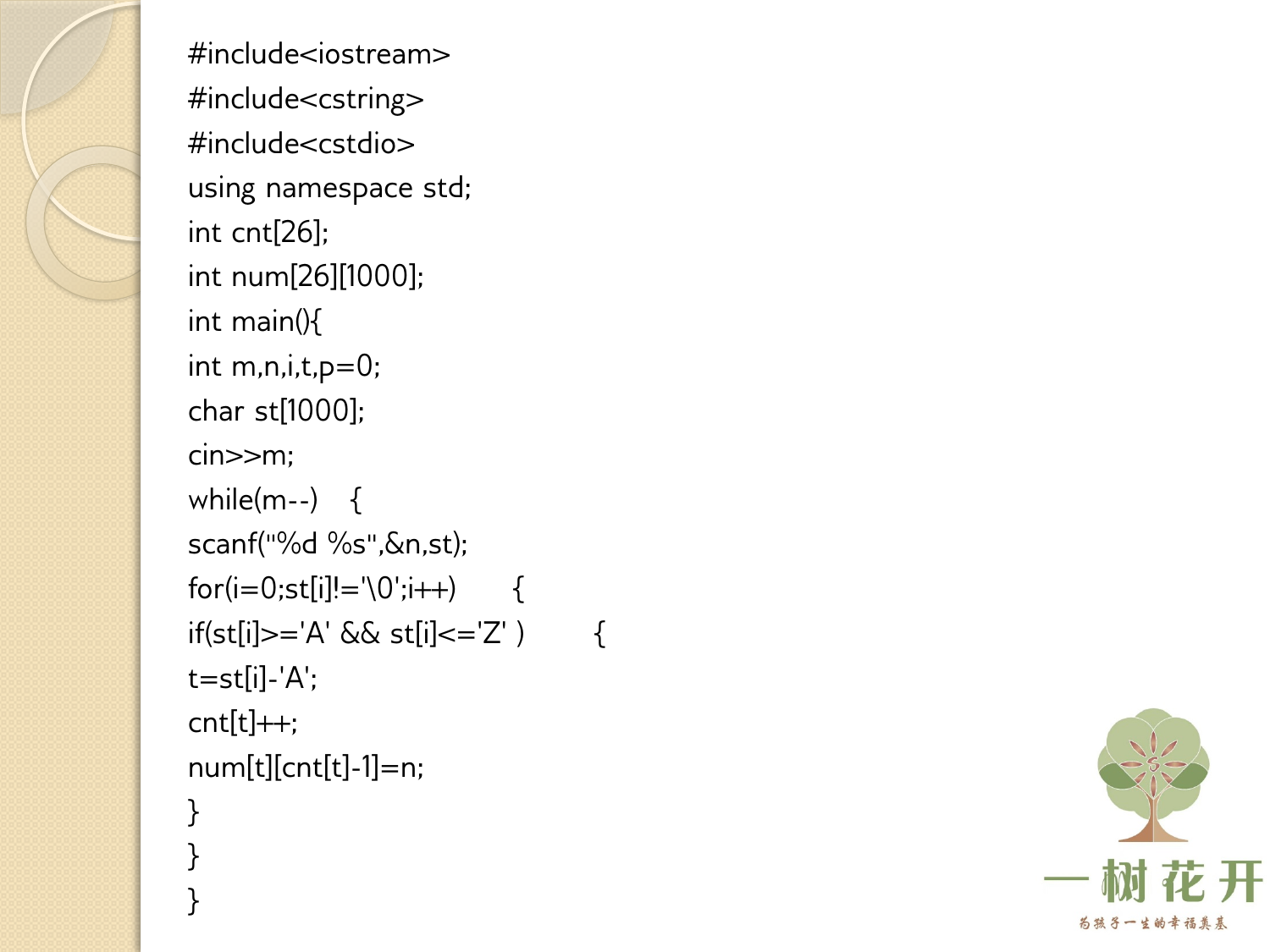

#include<iostream>
#include<cstring>
#include<cstdio>
using namespace std;
int cnt[26];
int num[26][1000];
int main(){
	int m,n,i,t,p=0;
	char st[1000];
	cin>>m;
	while(m--)	{
		scanf("%d %s",&n,st);
		for(i=0;st[i]!='\0';i++)	{
			if(st[i]>='A' && st[i]<='Z' )	{
				t=st[i]-'A';
				cnt[t]++;
				num[t][cnt[t]-1]=n;
			}
		}
	}